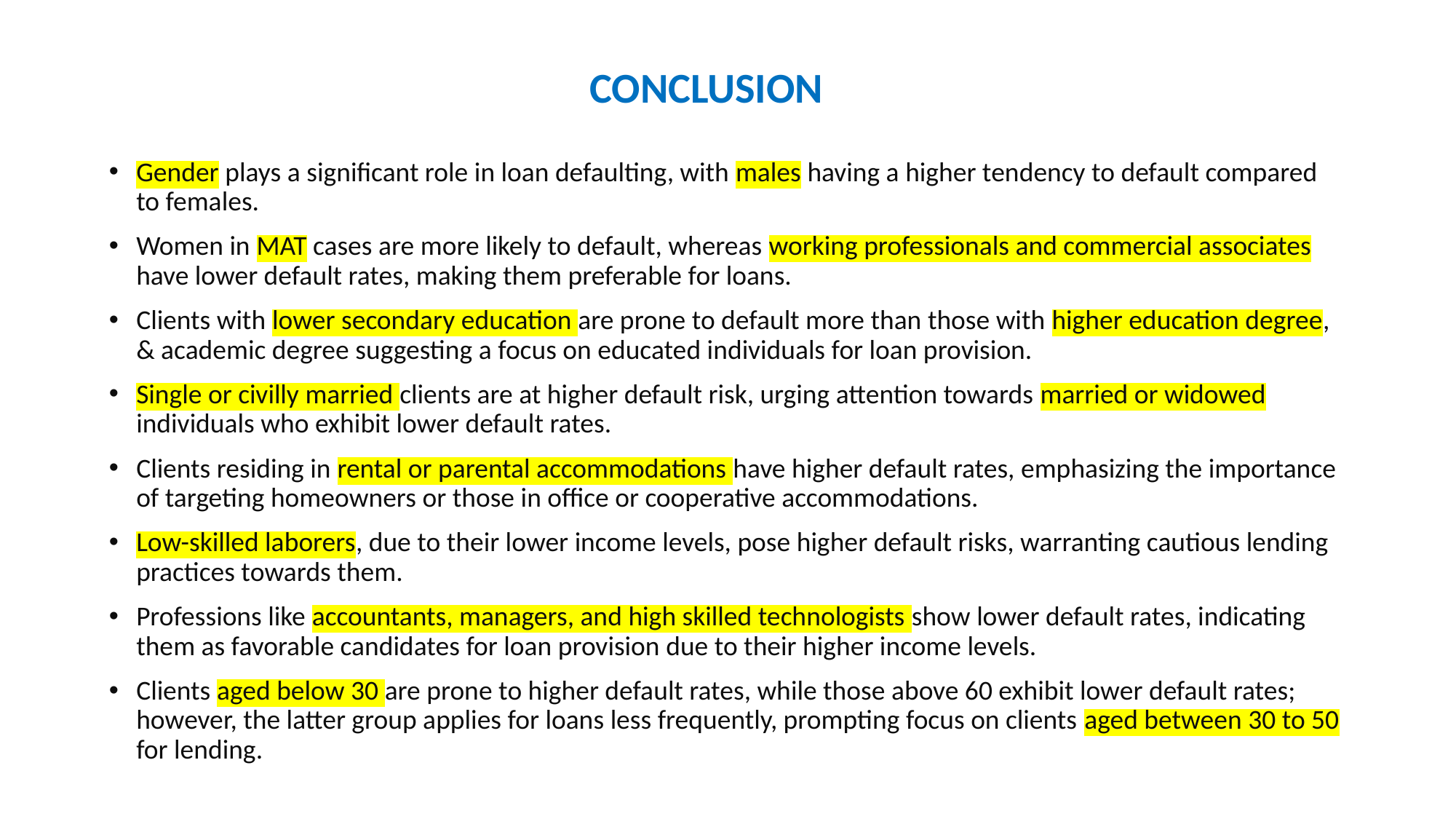

# CONCLUSION
Gender plays a significant role in loan defaulting, with males having a higher tendency to default compared to females.
Women in MAT cases are more likely to default, whereas working professionals and commercial associates have lower default rates, making them preferable for loans.
Clients with lower secondary education are prone to default more than those with higher education degree, & academic degree suggesting a focus on educated individuals for loan provision.
Single or civilly married clients are at higher default risk, urging attention towards married or widowed individuals who exhibit lower default rates.
Clients residing in rental or parental accommodations have higher default rates, emphasizing the importance of targeting homeowners or those in office or cooperative accommodations.
Low-skilled laborers, due to their lower income levels, pose higher default risks, warranting cautious lending practices towards them.
Professions like accountants, managers, and high skilled technologists show lower default rates, indicating them as favorable candidates for loan provision due to their higher income levels.
Clients aged below 30 are prone to higher default rates, while those above 60 exhibit lower default rates; however, the latter group applies for loans less frequently, prompting focus on clients aged between 30 to 50 for lending.